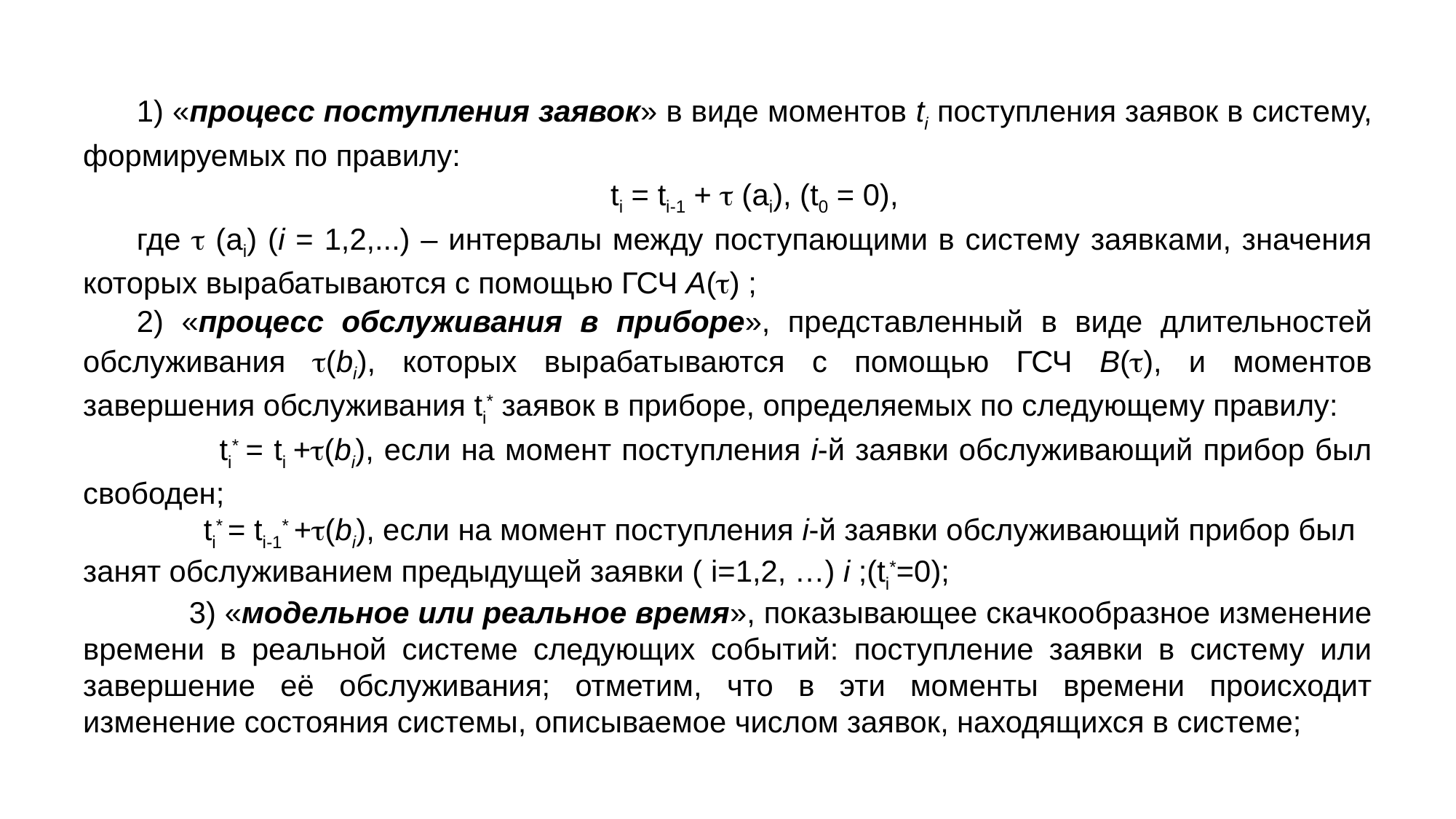

1) «процесс поступления заявок» в виде моментов ti поступления заявок в систему, формируемых по правилу:
ti = ti-1 + τ (ai), (t0 = 0),
где τ (ai) (i = 1,2,...) – интервалы между поступающими в систему заявками, значения которых вырабатываются с помощью ГСЧ A(τ) ;
2) «процесс обслуживания в приборе», представленный в виде длительностей обслуживания τ(bi), которых вырабатываются с помощью ГСЧ B(τ), и моментов завершения обслуживания ti* заявок в приборе, определяемых по следующему правилу:
        ti* = ti +τ(bi), если на момент поступления i-й заявки обслуживающий прибор был свободен;
        ti* = ti-1* +τ(bi), если на момент поступления i-й заявки обслуживающий прибор был занят обслуживанием предыдущей заявки ( i=1,2, …) i ;(ti*=0);
      3) «модельное или реальное время», показывающее скачкообразное изменение времени в реальной системе следующих событий: поступление заявки в систему или завершение её обслуживания; отметим, что в эти моменты времени происходит изменение состояния системы, описываемое числом заявок, находящихся в системе;